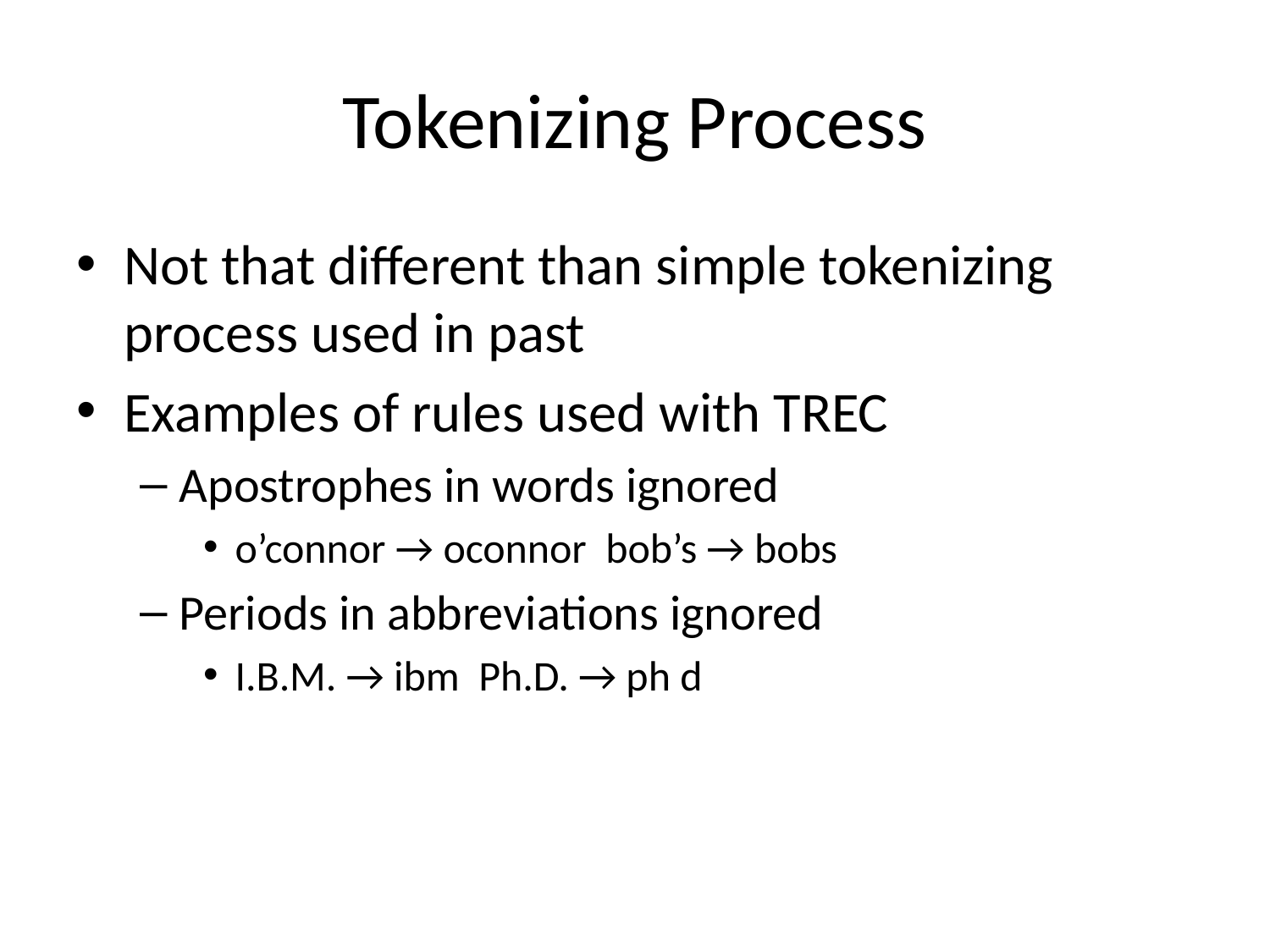

# Tokenizing Process
Not that different than simple tokenizing process used in past
Examples of rules used with TREC
Apostrophes in words ignored
o’connor → oconnor  bob’s → bobs
Periods in abbreviations ignored
I.B.M. → ibm  Ph.D. → ph d